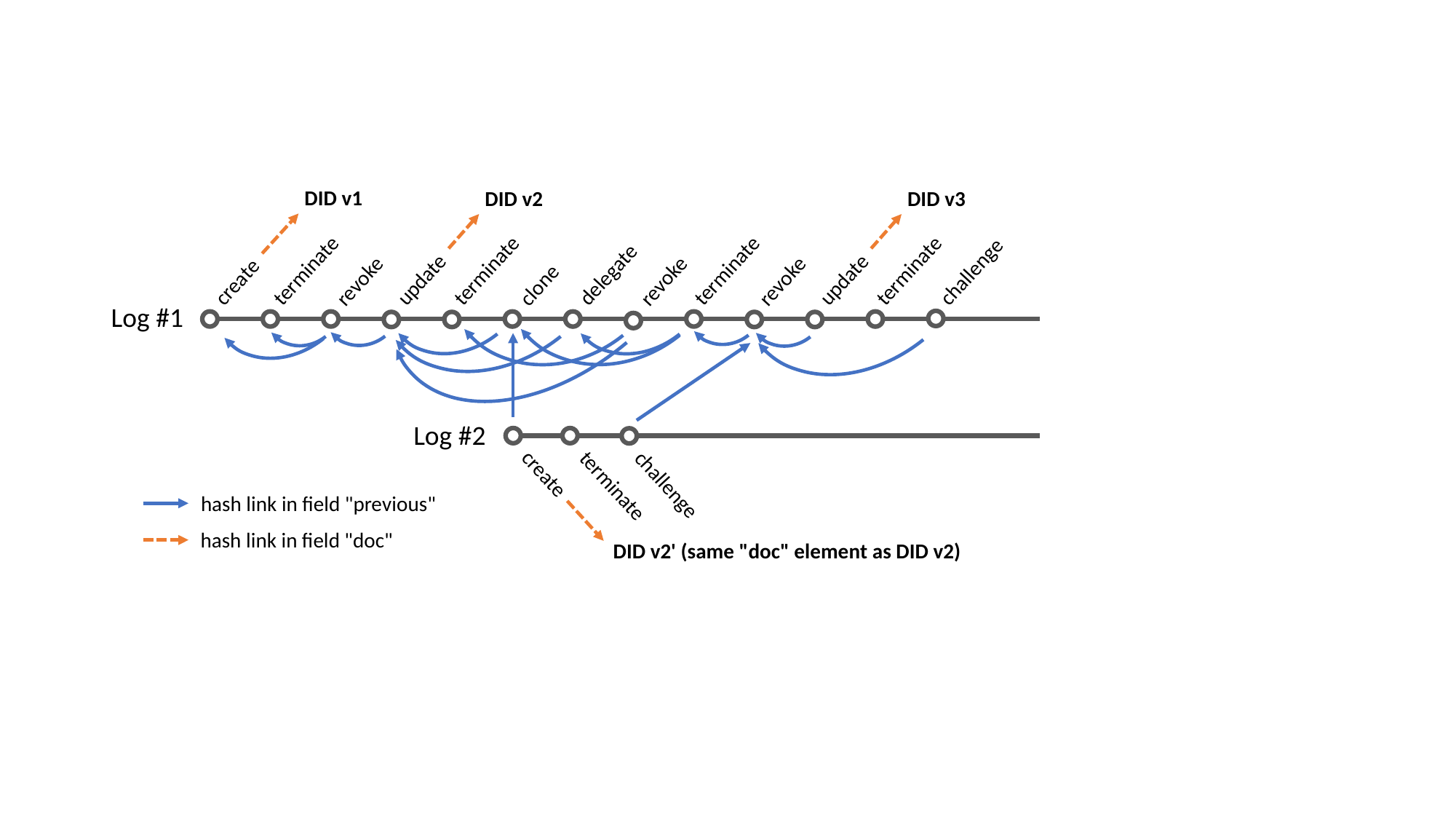

DID v1
DID v2
DID v3

terminate
terminate
terminate
terminate
challenge
delegate
update
update
revoke
revoke
revoke
create
clone

Log #1

Log #2

create
challenge
terminate
hash link in field "previous"
hash link in field "doc"
DID v2' (same "doc" element as DID v2)